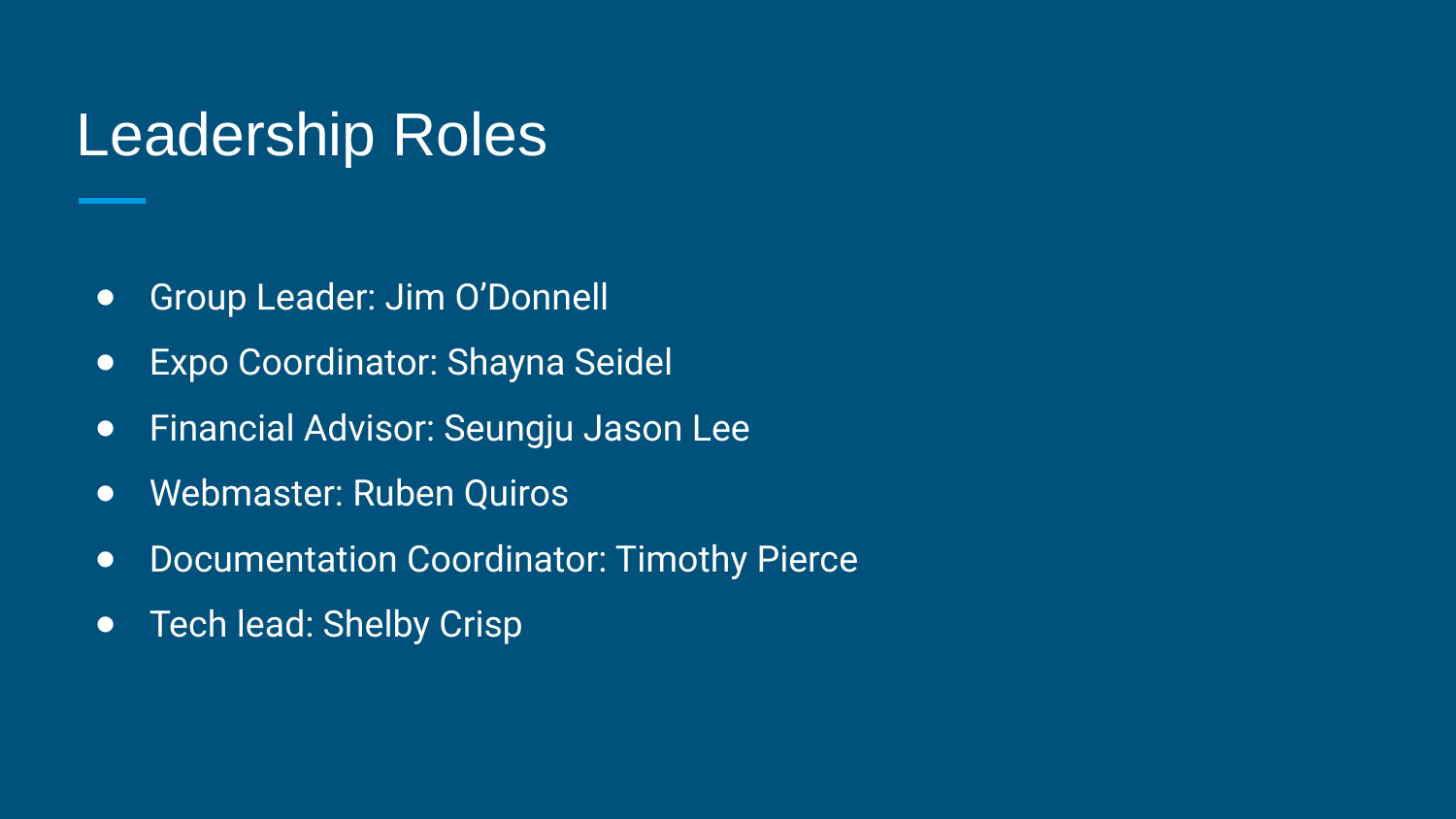

# Leadership Roles
Group Leader: Jim O’Donnell
Expo Coordinator: Shayna Seidel
Financial Advisor: Seungju Jason Lee
Webmaster: Ruben Quiros
Documentation Coordinator: Timothy Pierce
Tech lead: Shelby Crisp